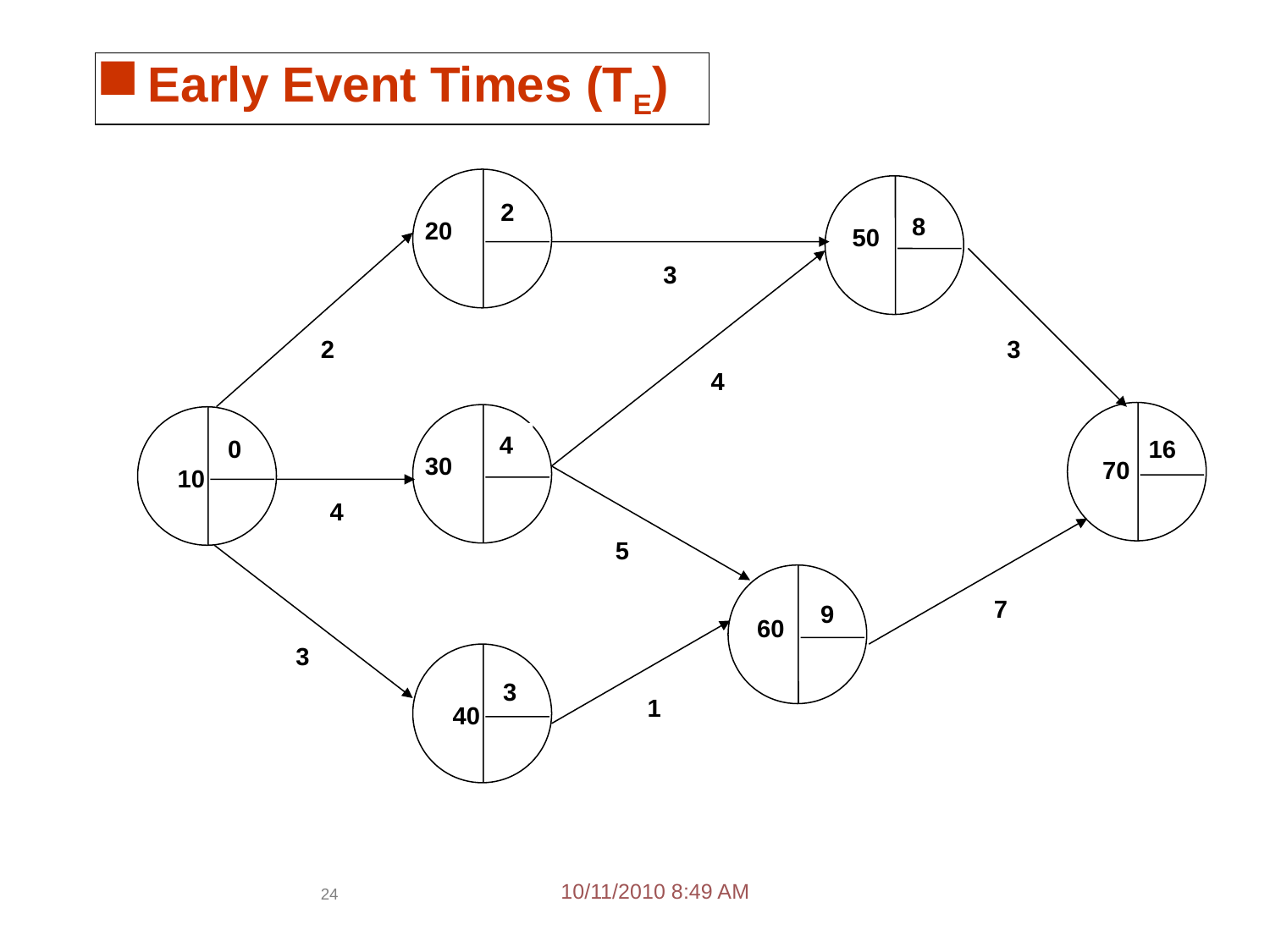

Early Event Times (TE)

20

50

70

30

            10

0

60

            40

3

3
2
3
4
4
5
7
3
1
8
16
9
2
4
10/11/2010 8:49 AM
24